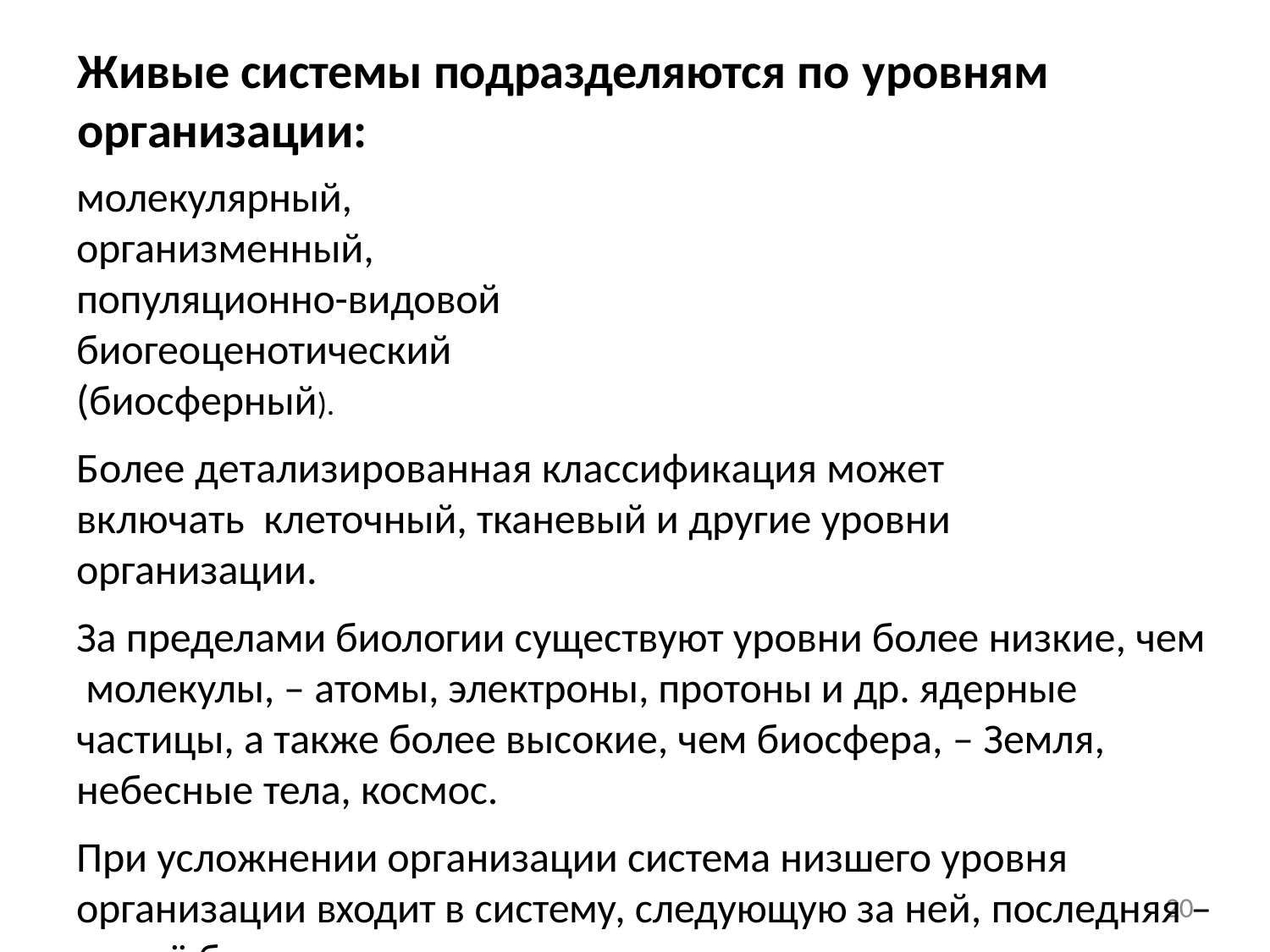

# Живые системы подразделяются по уровням
организации:
молекулярный,  организменный,  популяционно-видовой
биогеоценотический (биосферный).
Более детализированная классификация может	включать  клеточный, тканевый и другие уровни организации.
За пределами биологии существуют уровни более низкие, чем  молекулы, – атомы, электроны, протоны и др. ядерные  частицы, а также более высокие, чем биосфера, – Земля,  небесные тела, космос.
При усложнении организации система низшего уровня  организации входит в систему, следующую за ней, последняя –  в ещё более высокую – это иерархия.
20